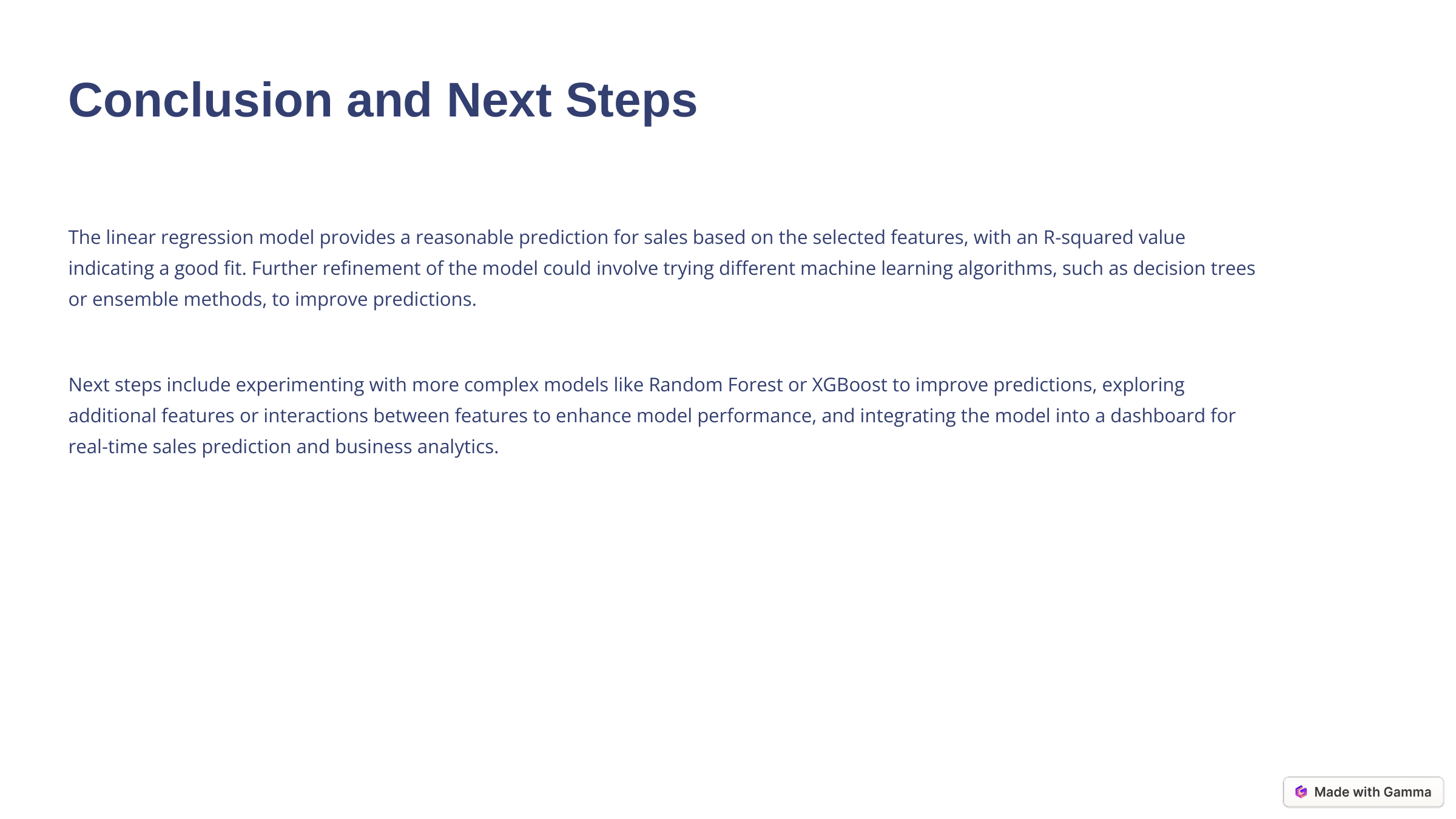

Conclusion and Next Steps
The linear regression model provides a reasonable prediction for sales based on the selected features, with an R-squared value indicating a good fit. Further refinement of the model could involve trying different machine learning algorithms, such as decision trees or ensemble methods, to improve predictions.
Next steps include experimenting with more complex models like Random Forest or XGBoost to improve predictions, exploring additional features or interactions between features to enhance model performance, and integrating the model into a dashboard for real-time sales prediction and business analytics.